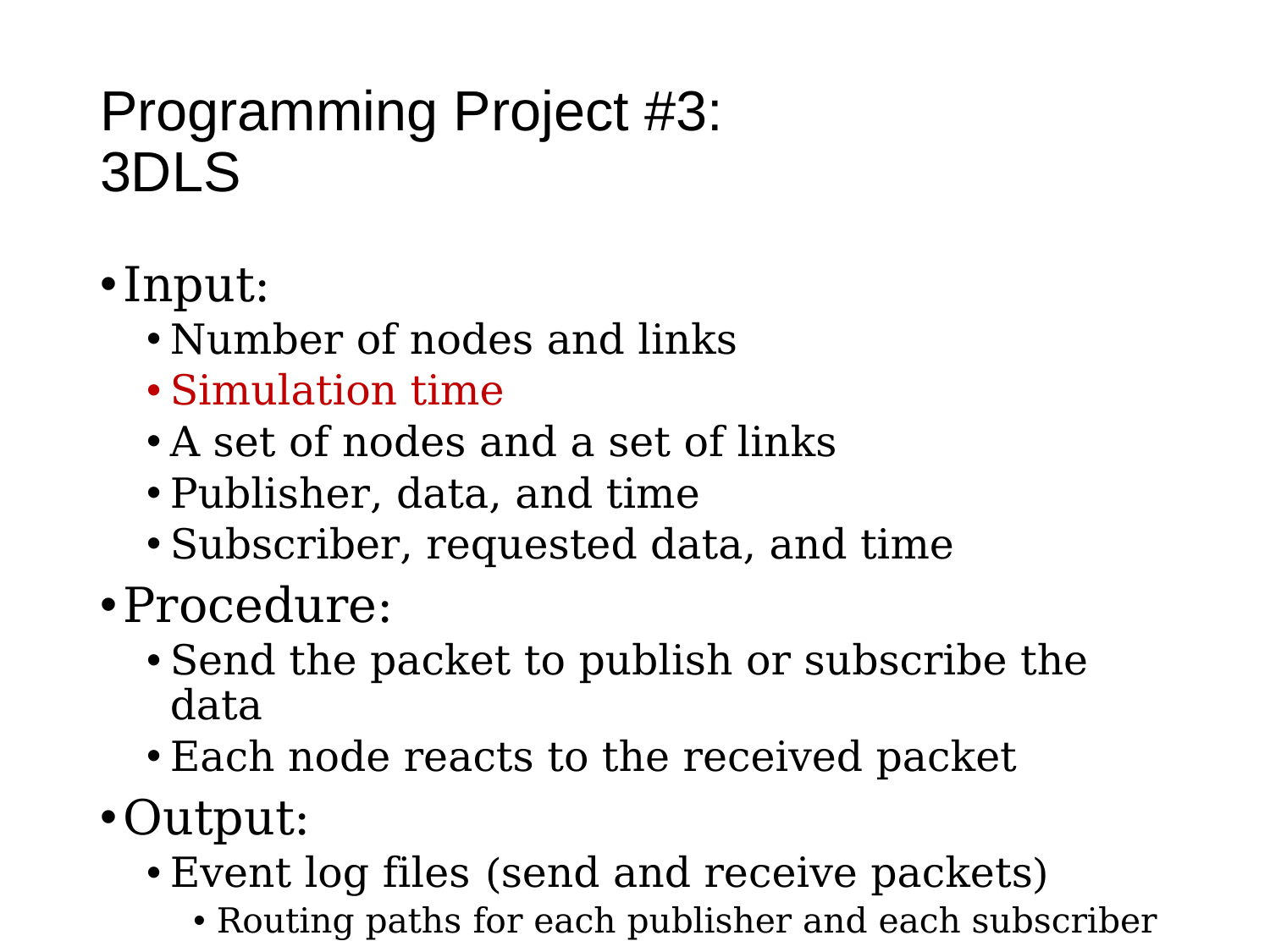

# Programming Project #3: 3DLS
Input:
Number of nodes and links
Simulation time
A set of nodes and a set of links
Publisher, data, and time
Subscriber, requested data, and time
Procedure:
Send the packet to publish or subscribe the data
Each node reacts to the received packet
Output:
Event log files (send and receive packets)
Routing paths for each publisher and each subscriber